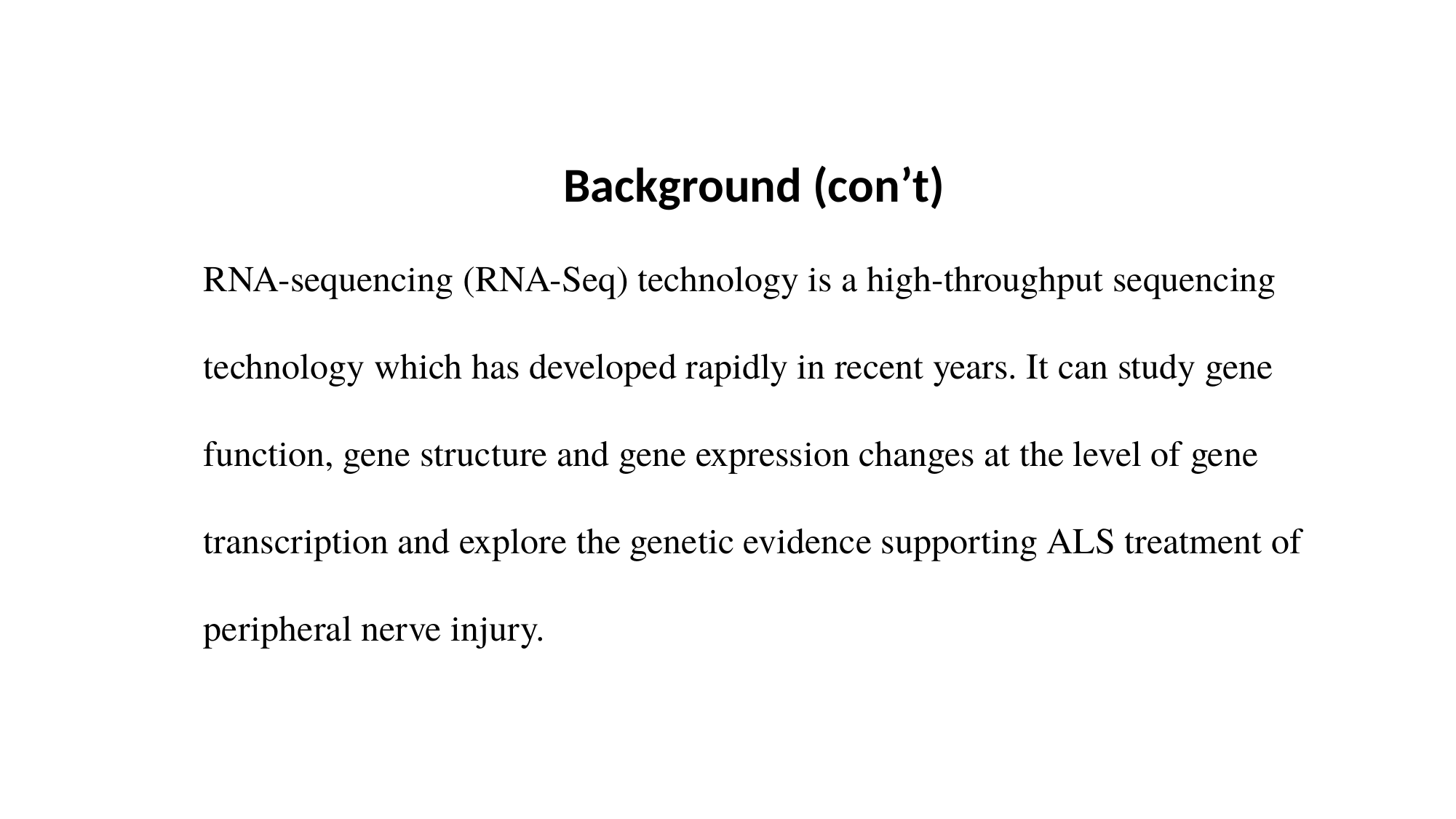

Background (con’t)
RNA-sequencing (RNA-Seq) technology is a high-throughput sequencing technology which has developed rapidly in recent years. It can study gene function, gene structure and gene expression changes at the level of gene transcription and explore the genetic evidence supporting ALS treatment of peripheral nerve injury.